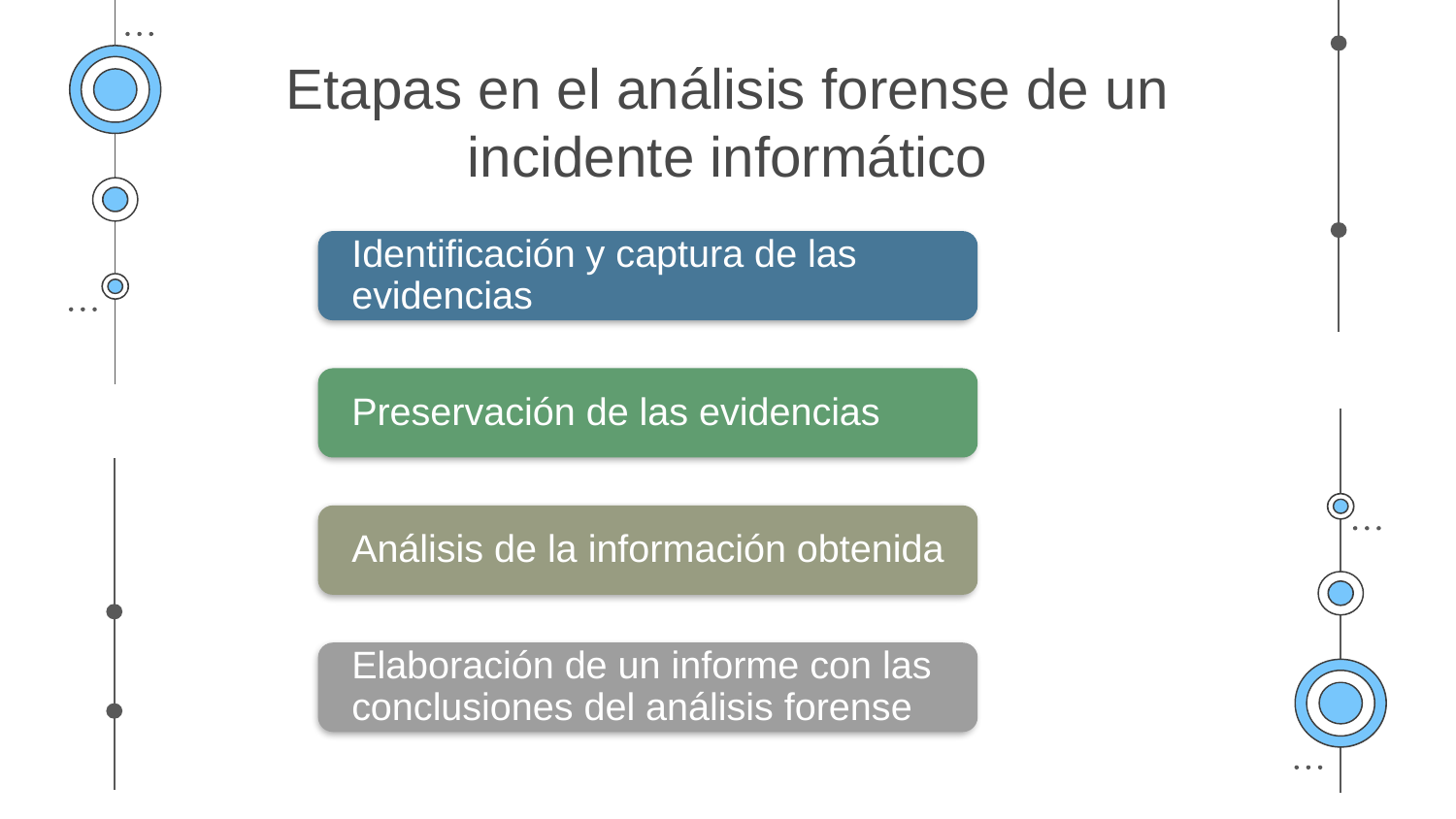

# Etapas en el análisis forense de un incidente informático
Identificación y captura de las evidencias
Preservación de las evidencias
Análisis de la información obtenida
Elaboración de un informe con las conclusiones del análisis forense